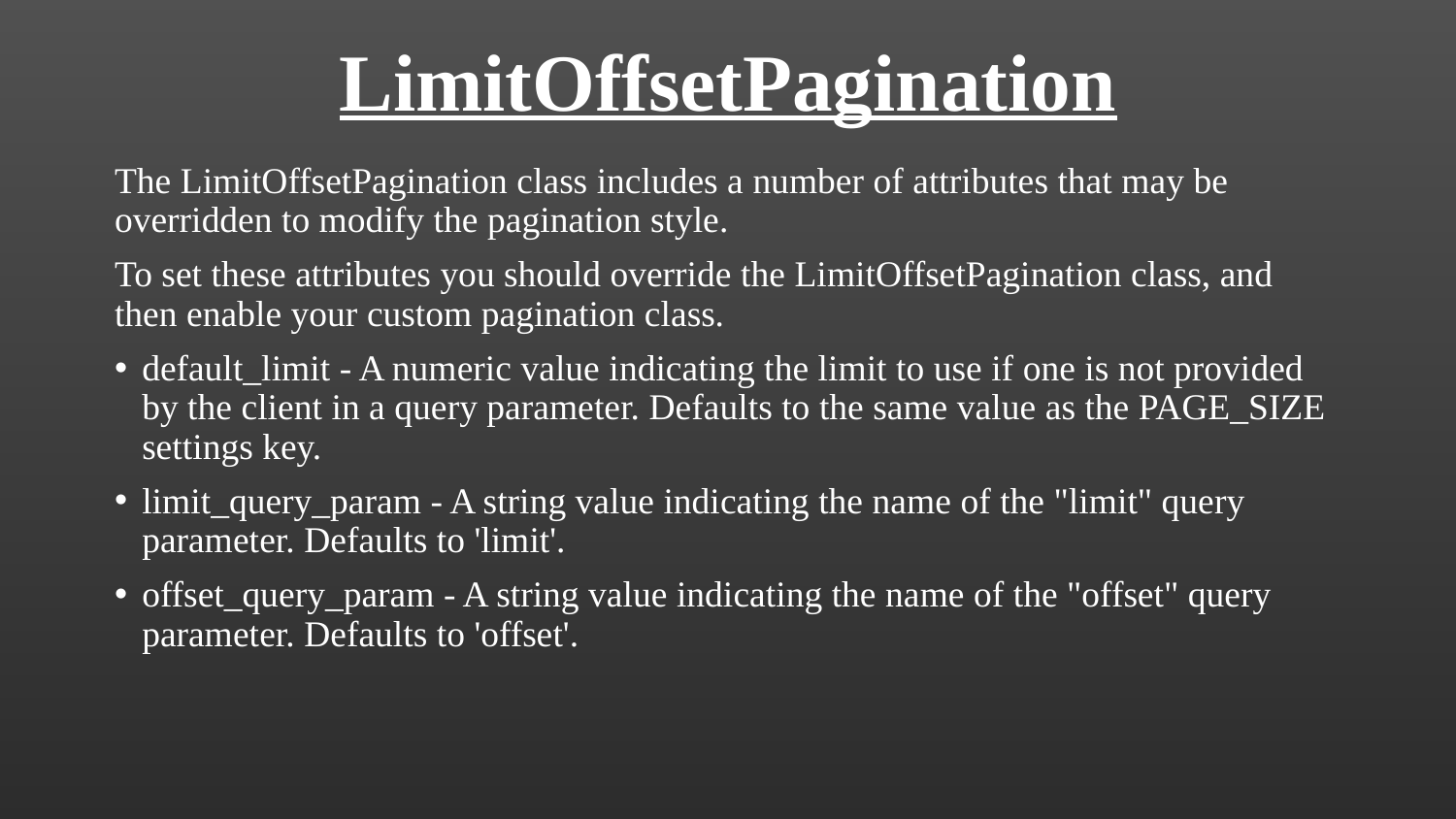

# LimitOffsetPagination
The LimitOffsetPagination class includes a number of attributes that may be overridden to modify the pagination style.
To set these attributes you should override the LimitOffsetPagination class, and then enable your custom pagination class.
default_limit - A numeric value indicating the limit to use if one is not provided by the client in a query parameter. Defaults to the same value as the PAGE_SIZE settings key.
limit_query_param - A string value indicating the name of the "limit" query parameter. Defaults to 'limit'.
offset_query_param - A string value indicating the name of the "offset" query parameter. Defaults to 'offset'.